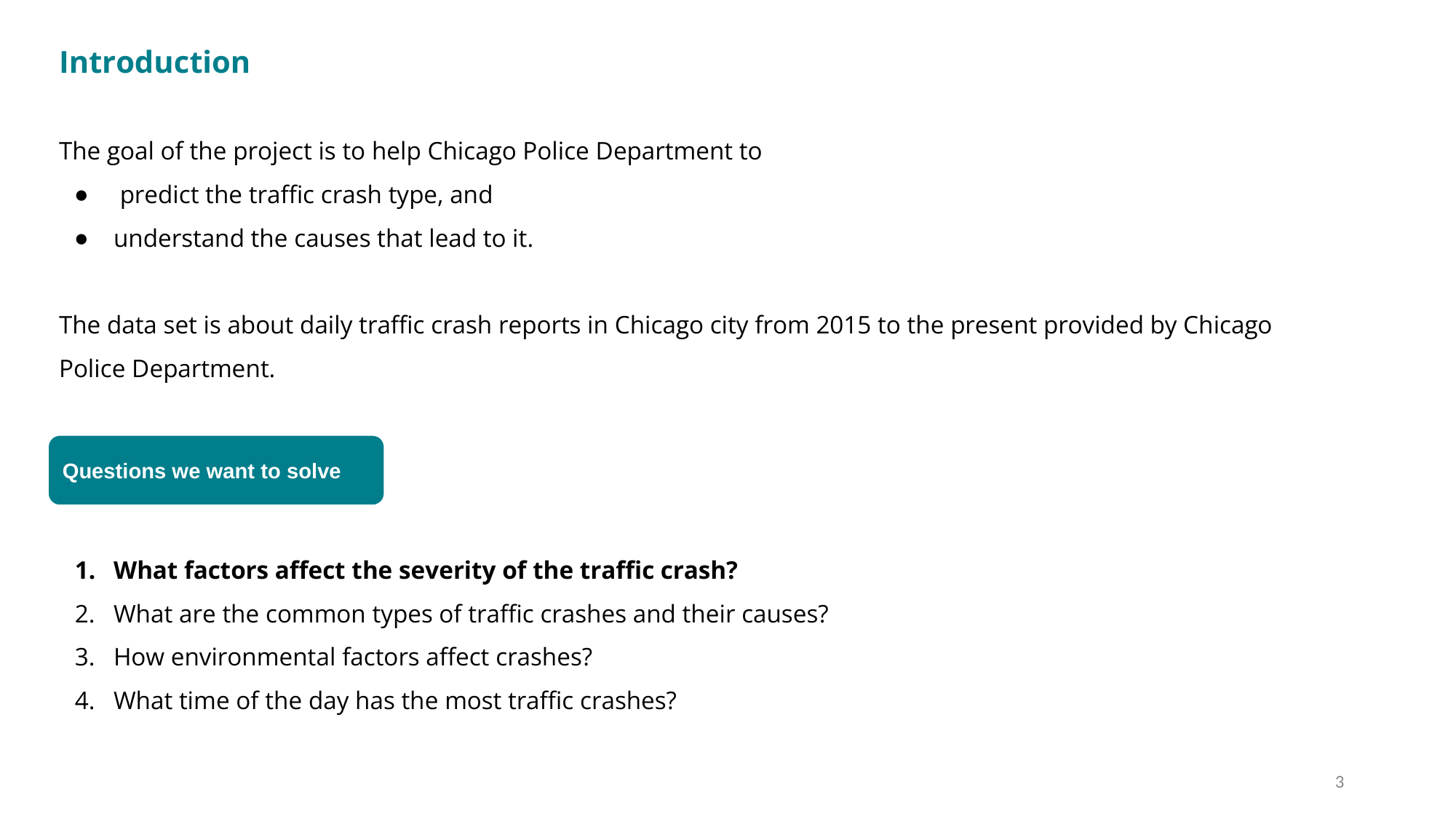

Introduction
The goal of the project is to help Chicago Police Department to
 predict the traffic crash type, and
understand the causes that lead to it.

The data set is about daily traffic crash reports in Chicago city from 2015 to the present provided by Chicago Police Department.
Questions we want to solve
What factors affect the severity of the traffic crash?
What are the common types of traffic crashes and their causes?
How environmental factors affect crashes?
What time of the day has the most traffic crashes?
3